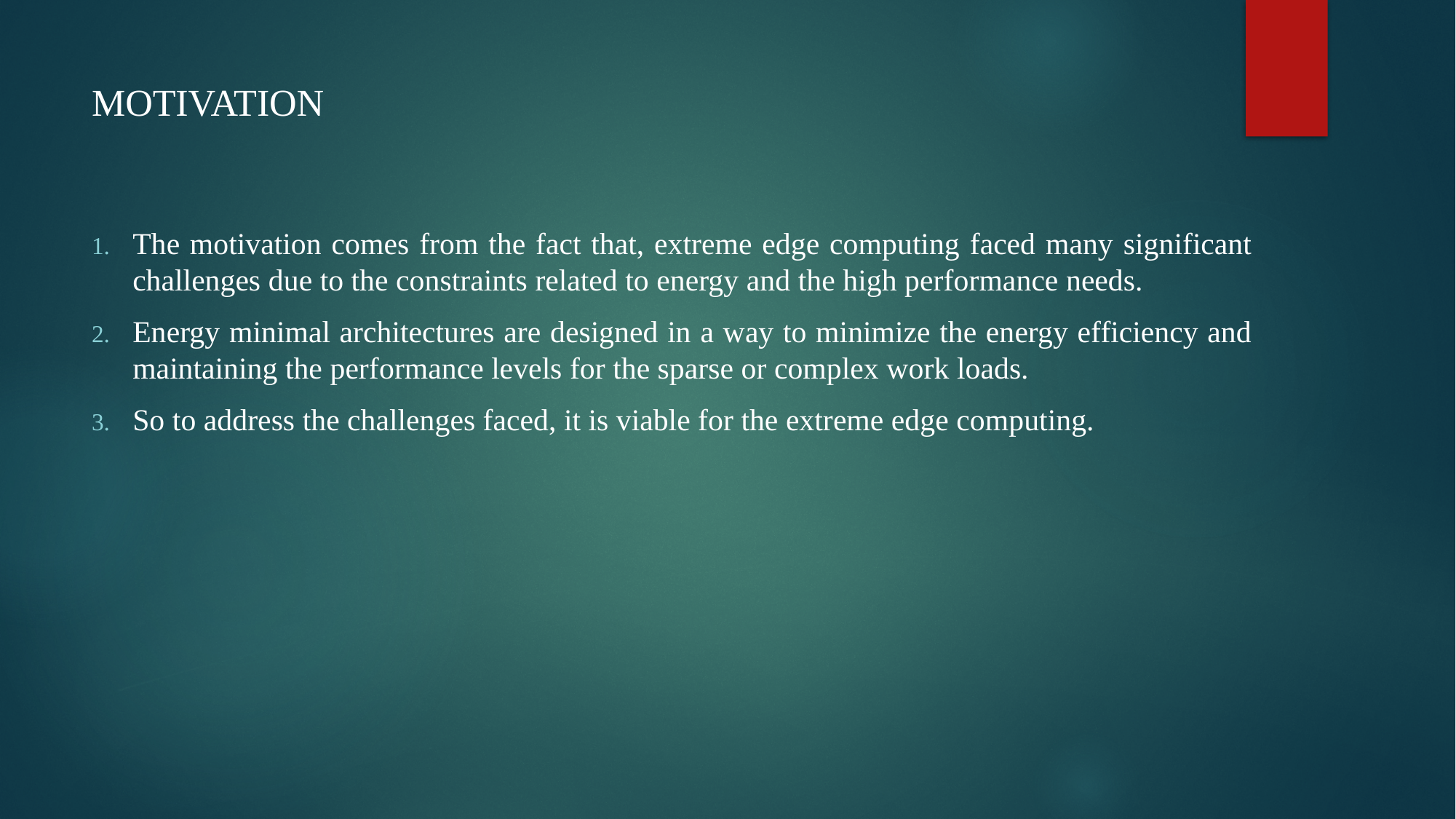

# MOTIVATION
The motivation comes from the fact that, extreme edge computing faced many significant challenges due to the constraints related to energy and the high performance needs.
Energy minimal architectures are designed in a way to minimize the energy efficiency and maintaining the performance levels for the sparse or complex work loads.
So to address the challenges faced, it is viable for the extreme edge computing.